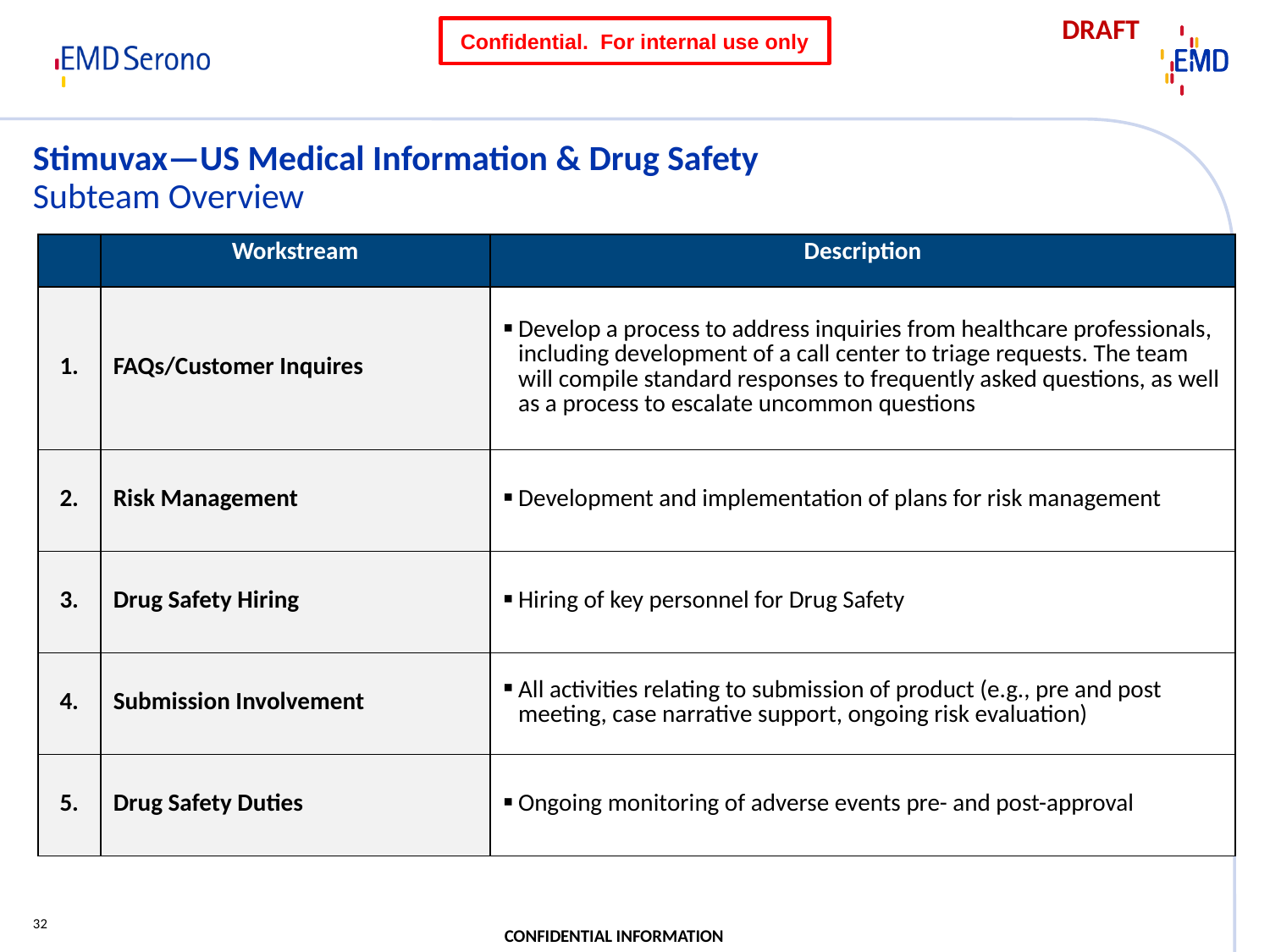

# Stimuvax—US Medical Information & Drug Safety Subteam Overview
|  | Workstream | Description |
| --- | --- | --- |
| 1. | FAQs/Customer Inquires | Develop a process to address inquiries from healthcare professionals, including development of a call center to triage requests. The team will compile standard responses to frequently asked questions, as well as a process to escalate uncommon questions |
| 2. | Risk Management | Development and implementation of plans for risk management |
| 3. | Drug Safety Hiring | Hiring of key personnel for Drug Safety |
| 4. | Submission Involvement | All activities relating to submission of product (e.g., pre and post meeting, case narrative support, ongoing risk evaluation) |
| 5. | Drug Safety Duties | Ongoing monitoring of adverse events pre- and post-approval |
32